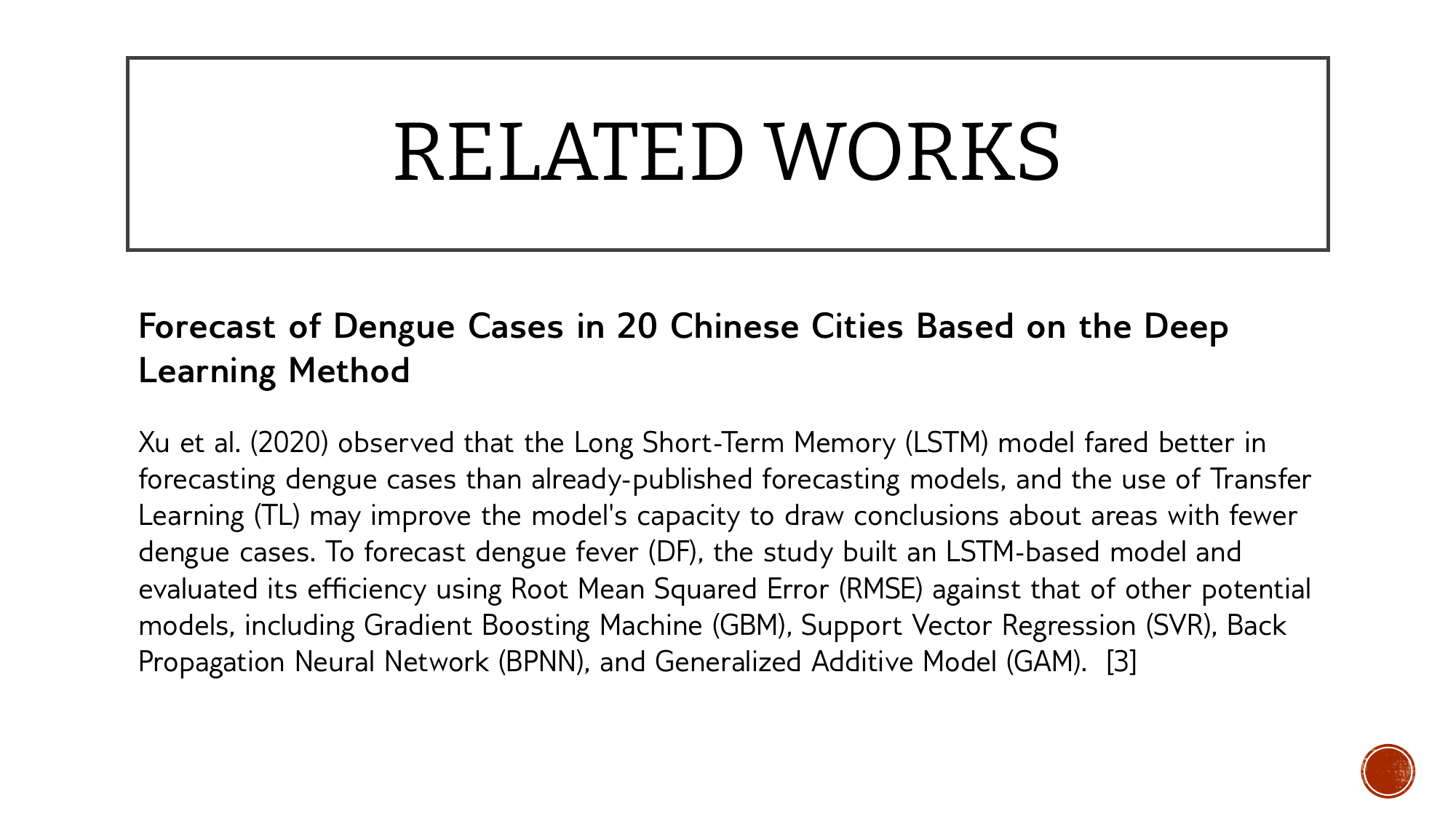

# RELATED WORKS
Forecast of Dengue Cases in 20 Chinese Cities Based on the Deep Learning Method

Xu et al. (2020) observed that the Long Short-Term Memory (LSTM) model fared better in forecasting dengue cases than already-published forecasting models, and the use of Transfer Learning (TL) may improve the model's capacity to draw conclusions about areas with fewer dengue cases. To forecast dengue fever (DF), the study built an LSTM-based model and evaluated its efficiency using Root Mean Squared Error (RMSE) against that of other potential models, including Gradient Boosting Machine (GBM), Support Vector Regression (SVR), Back Propagation Neural Network (BPNN), and Generalized Additive Model (GAM).  [3]